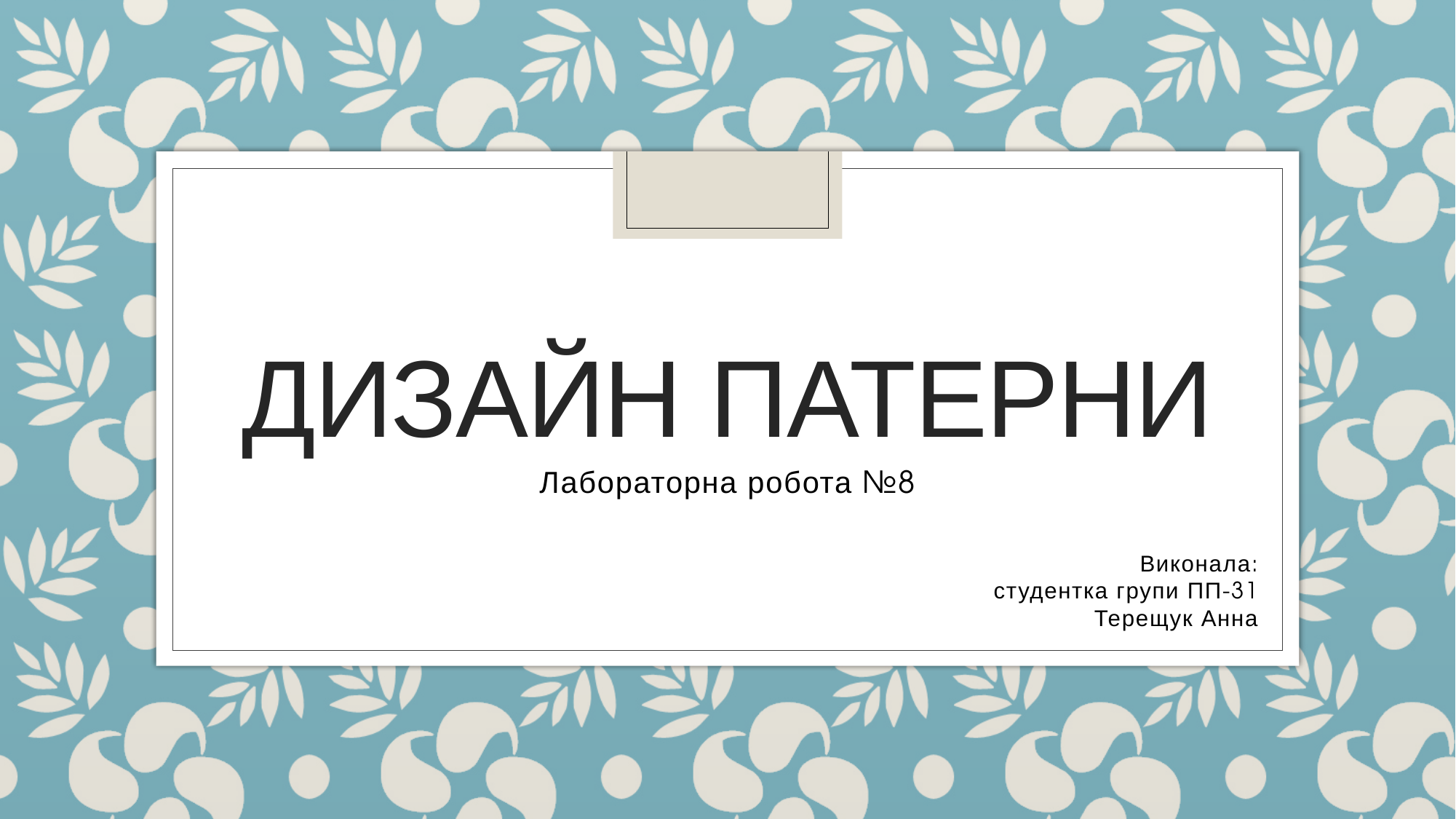

# Дизайн патерни
Лабораторна робота №8
Виконала:
студентка групи ПП-31
Терещук Анна